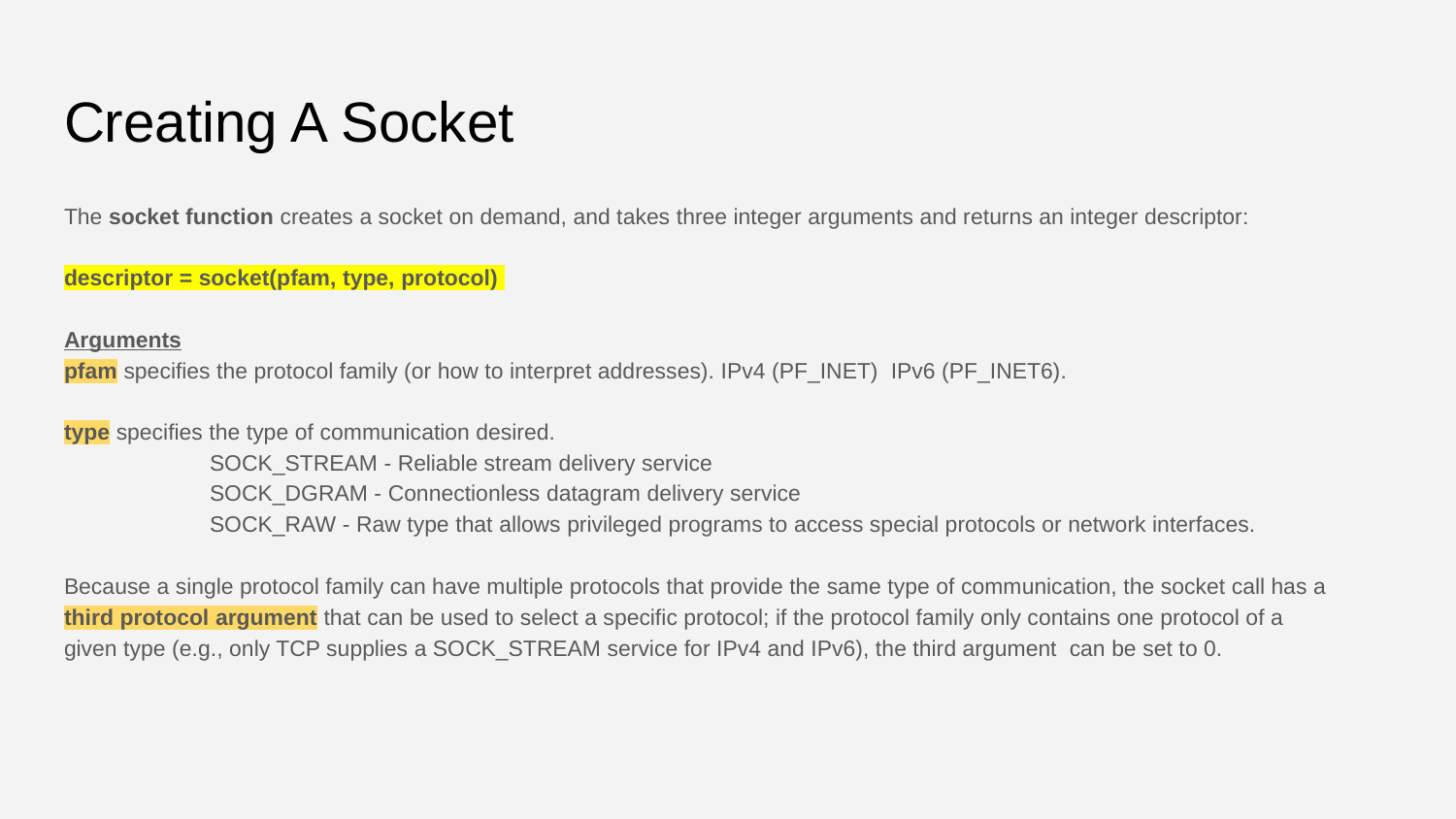

# Creating A Socket

The socket function creates a socket on demand, and takes three integer arguments and returns an integer descriptor:
descriptor = socket(pfam, type, protocol)
Arguments
pfam specifies the protocol family (or how to interpret addresses). IPv4 (PF_INET)  IPv6 (PF_INET6).
type specifies the type of communication desired.
	SOCK_STREAM - Reliable stream delivery service
	SOCK_DGRAM - Connectionless datagram delivery service
	SOCK_RAW - Raw type that allows privileged programs to access special protocols or network interfaces.
Because a single protocol family can have multiple protocols that provide the same type of communication, the socket call has a third protocol argument that can be used to select a specific protocol; if the protocol family only contains one protocol of a given type (e.g., only TCP supplies a SOCK_STREAM service for IPv4 and IPv6), the third argument  can be set to 0.